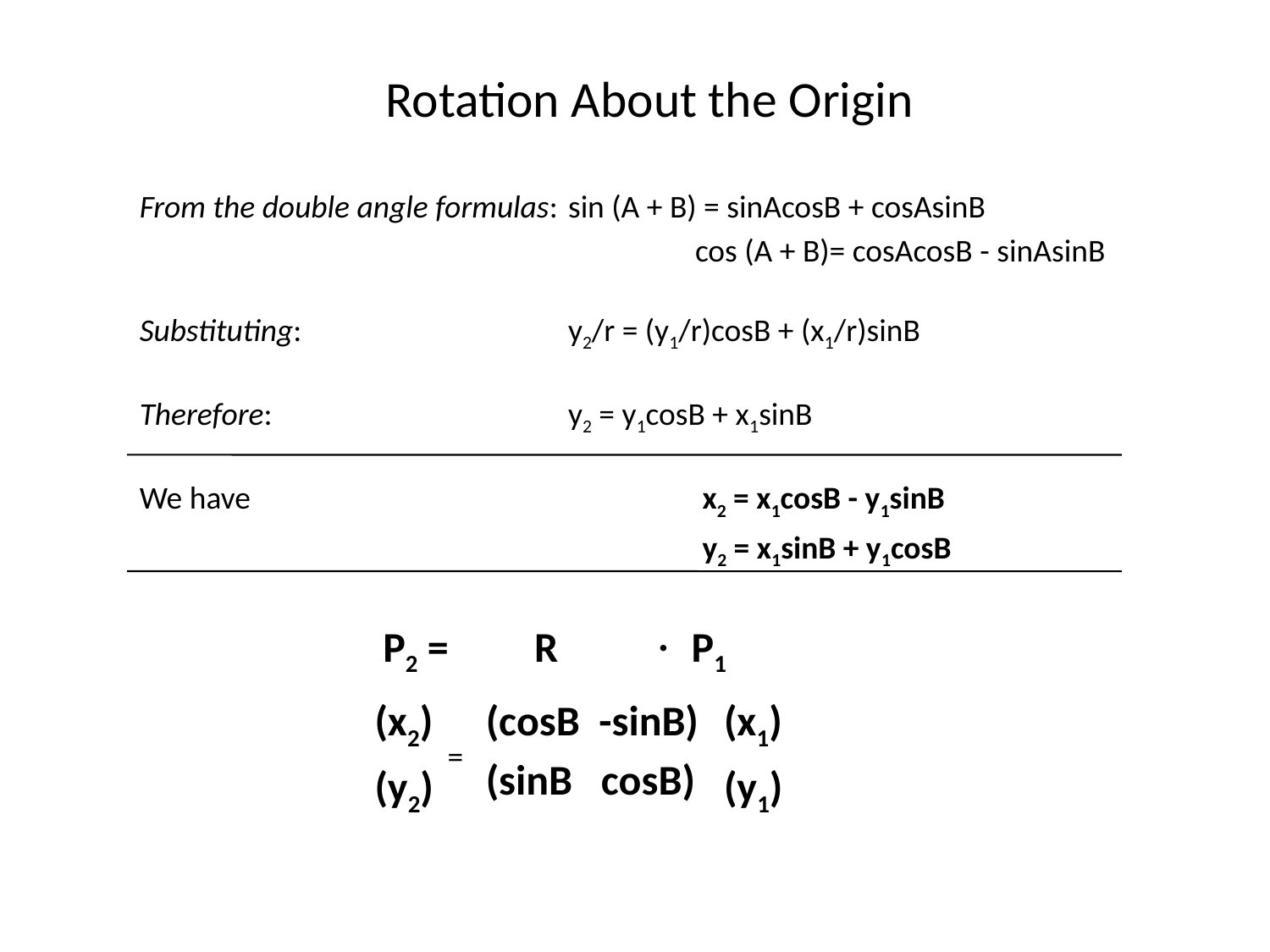

# Rotation About the Origin
From the double angle formulas:	sin (A + B) = sinAcosB + cosAsinB
					cos (A + B)= cosAcosB - sinAsinB

Substituting:			y2/r = (y1/r)cosB + (x1/r)sinB

Therefore:  			y2 = y1cosB + x1sinB

We have				 x2 = x1cosB - y1sinB
					 y2 = x1sinB + y1cosB

.
P2 =         R              P1

(x2)
(y2)
(cosB  -sinB)
(sinB   cosB)
(x1)
(y1)
=